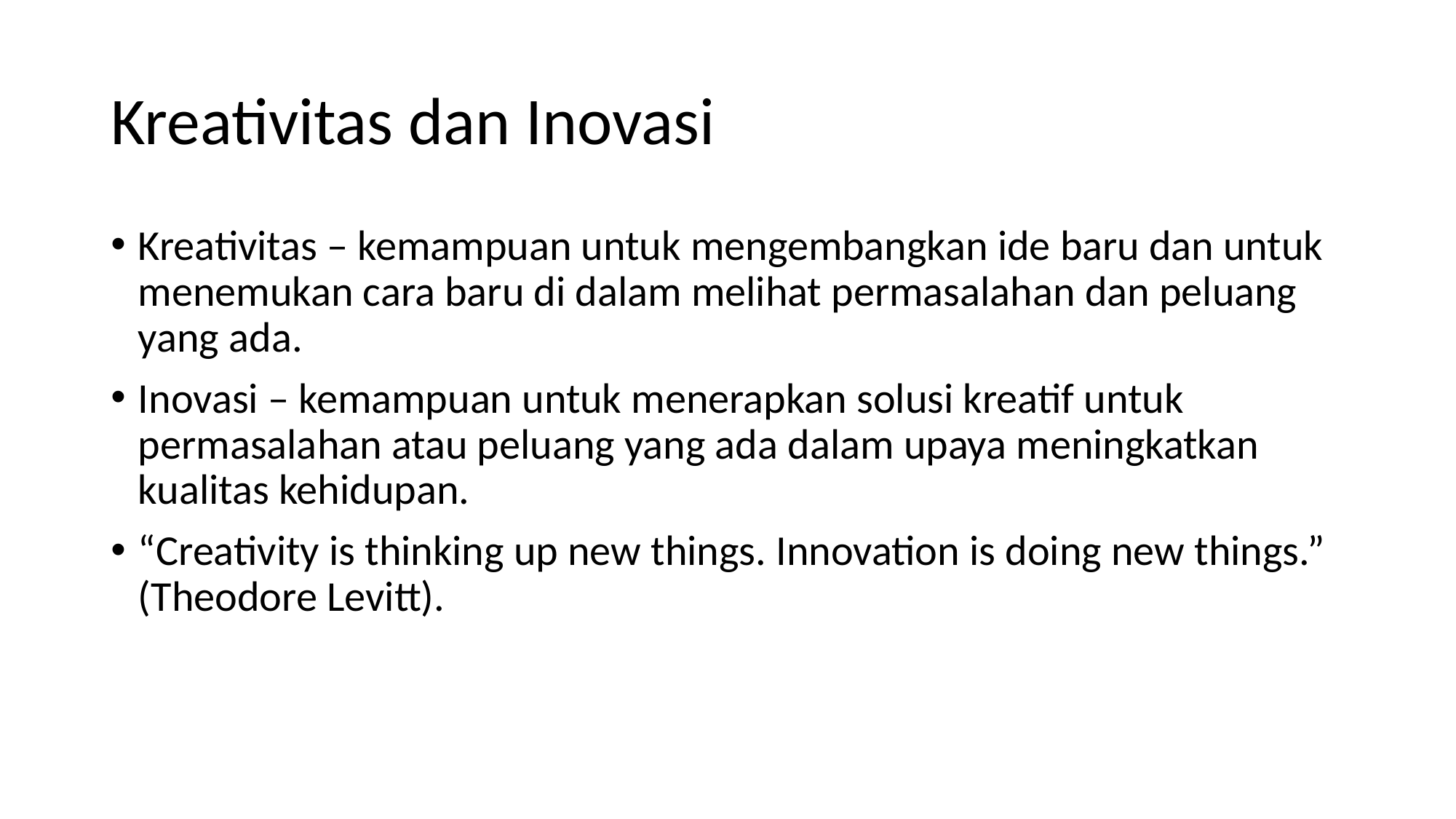

# Kreativitas dan Inovasi
Kreativitas – kemampuan untuk mengembangkan ide baru dan untuk menemukan cara baru di dalam melihat permasalahan dan peluang yang ada.
Inovasi – kemampuan untuk menerapkan solusi kreatif untuk permasalahan atau peluang yang ada dalam upaya meningkatkan kualitas kehidupan.
“Creativity is thinking up new things. Innovation is doing new things.” (Theodore Levitt).